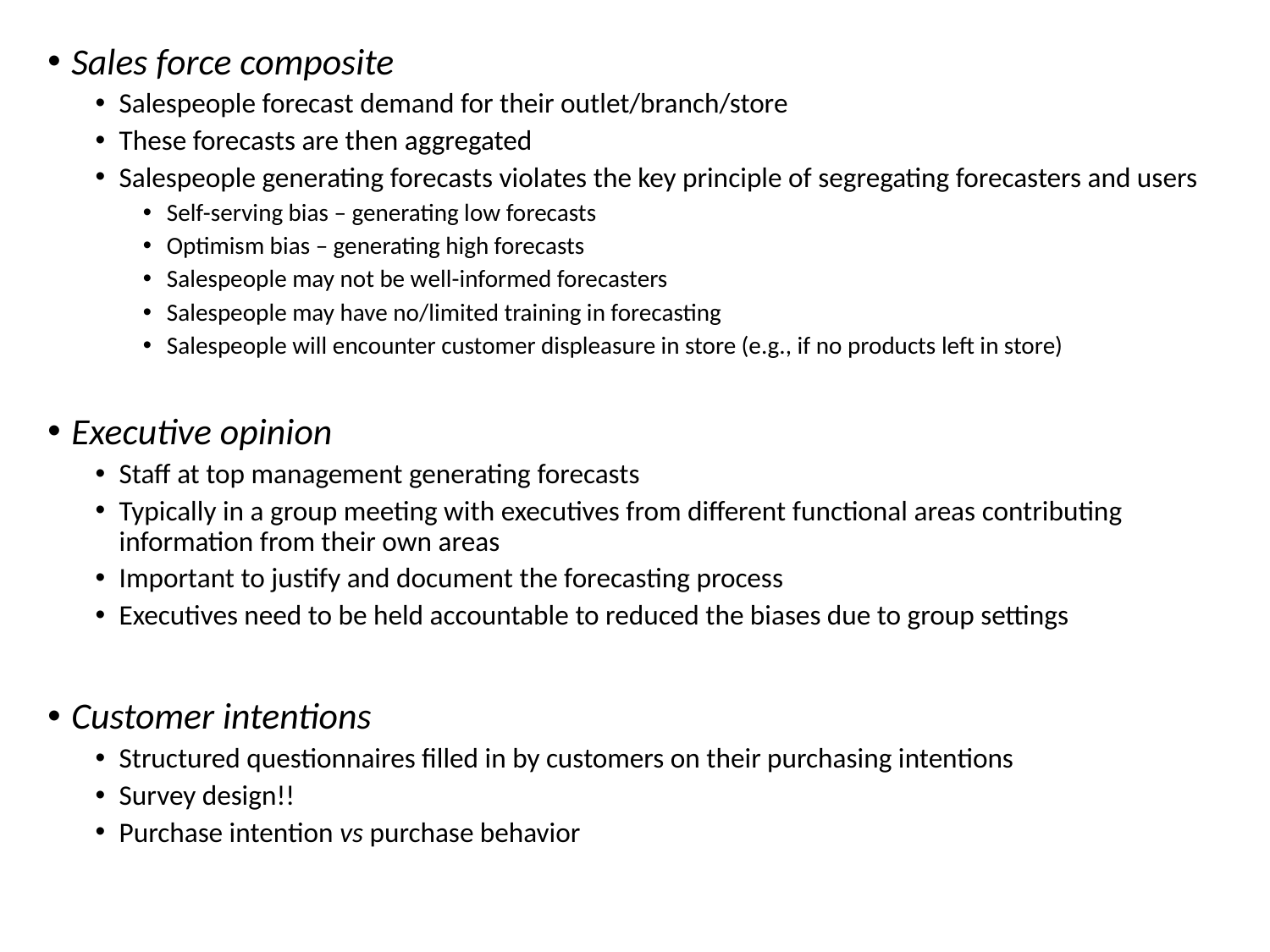

Sales force composite
Salespeople forecast demand for their outlet/branch/store
These forecasts are then aggregated
Salespeople generating forecasts violates the key principle of segregating forecasters and users
Self-serving bias – generating low forecasts
Optimism bias – generating high forecasts
Salespeople may not be well-informed forecasters
Salespeople may have no/limited training in forecasting
Salespeople will encounter customer displeasure in store (e.g., if no products left in store)

Executive opinion
Staff at top management generating forecasts
Typically in a group meeting with executives from different functional areas contributing information from their own areas
Important to justify and document the forecasting process
Executives need to be held accountable to reduced the biases due to group settings

Customer intentions
Structured questionnaires filled in by customers on their purchasing intentions
Survey design!!
Purchase intention vs purchase behavior